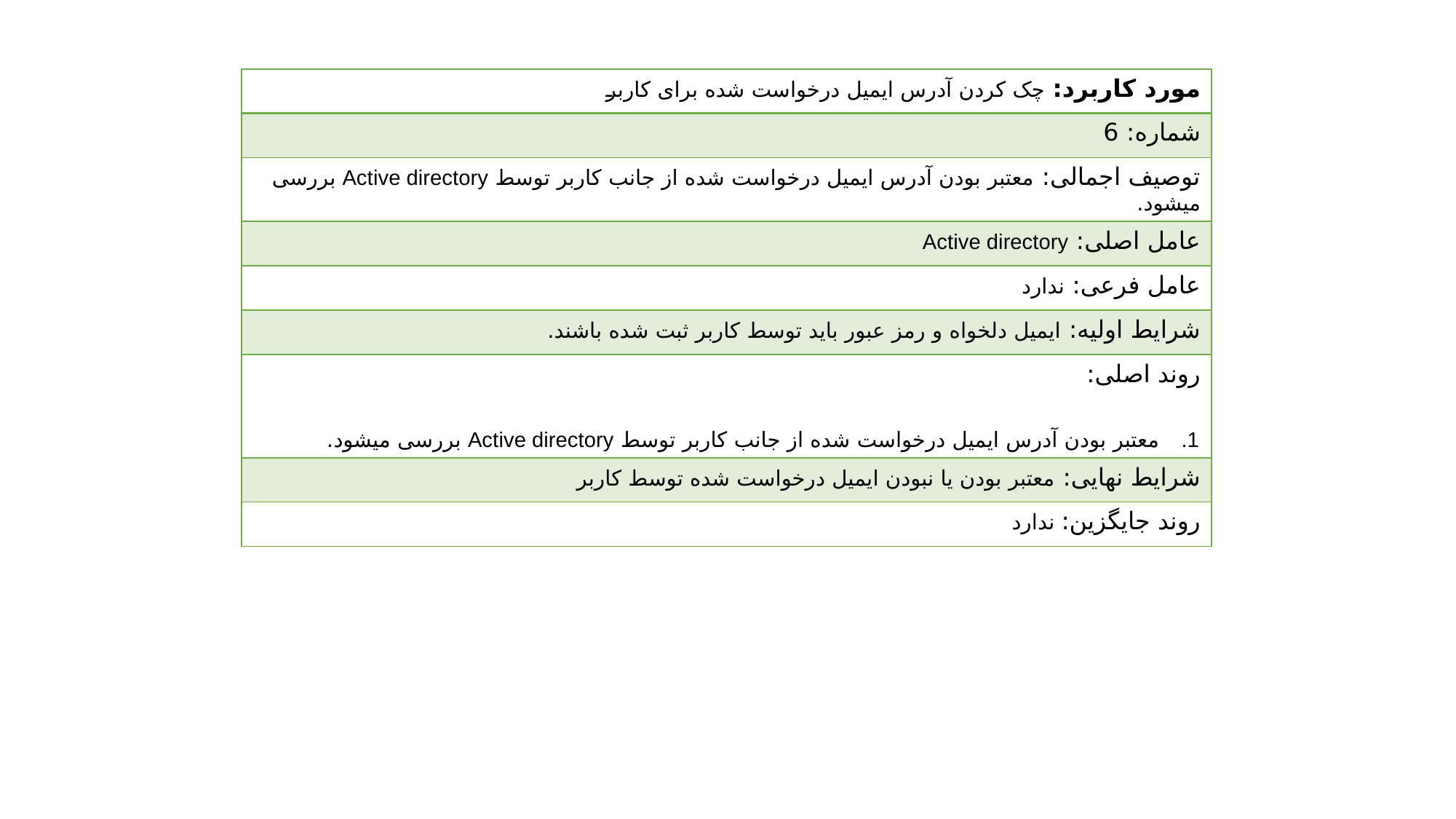

| مورد کاربرد: چک کردن آدرس ایمیل درخواست شده برای کاربر |
| --- |
| شماره: 6 |
| توصیف اجمالی: معتبر بودن آدرس ایمیل درخواست شده از جانب کاربر توسط Active directory بررسی میشود. |
| عامل اصلی: Active directory |
| عامل فرعی: ندارد |
| شرایط اولیه: ایمیل دلخواه و رمز عبور باید توسط کاربر ثبت شده باشند. |
| روند اصلی: معتبر بودن آدرس ایمیل درخواست شده از جانب کاربر توسط Active directory بررسی میشود. |
| شرایط نهایی: معتبر بودن یا نبودن ایمیل درخواست شده توسط کاربر |
| روند جایگزین: ندارد |